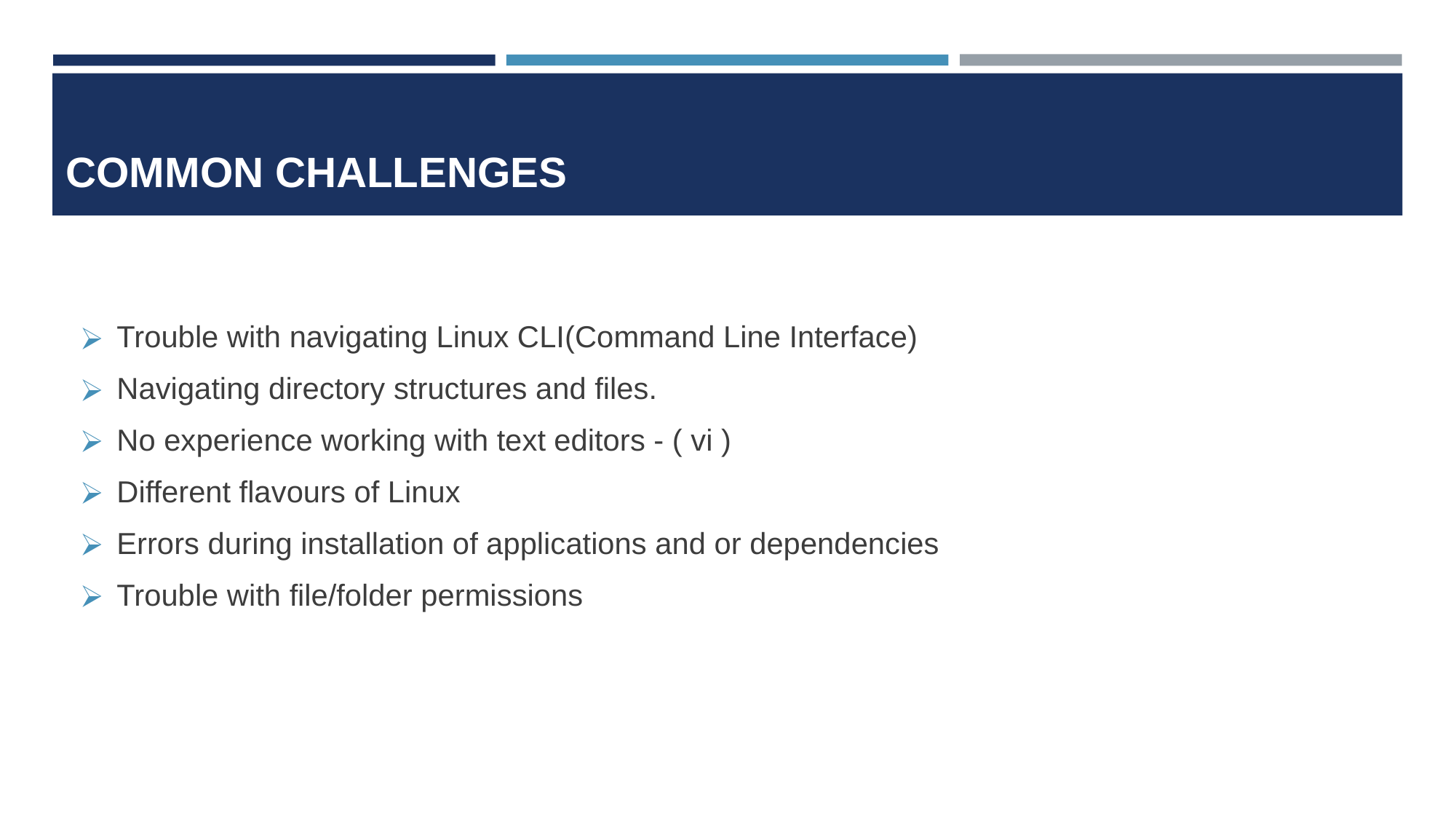

# COMMON CHALLENGES

Trouble with navigating Linux CLI(Command Line Interface)
Navigating directory structures and files.
No experience working with text editors - ( vi )
Different flavours of Linux
Errors during installation of applications and or dependencies
Trouble with file/folder permissions